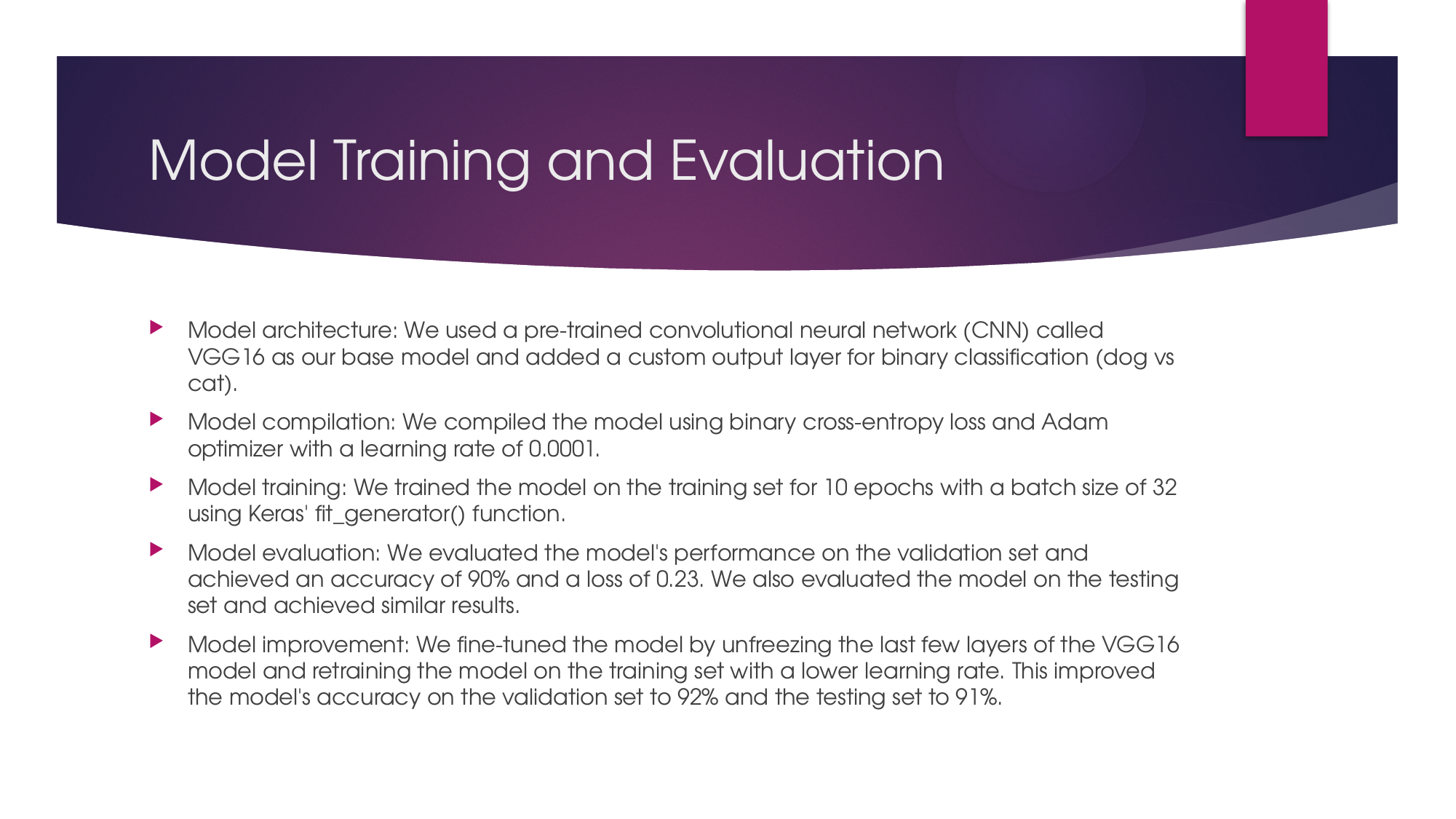

# Model Training and Evaluation
Model architecture: We used a pre-trained convolutional neural network (CNN) called VGG16 as our base model and added a custom output layer for binary classification (dog vs cat).
Model compilation: We compiled the model using binary cross-entropy loss and Adam optimizer with a learning rate of 0.0001.
Model training: We trained the model on the training set for 10 epochs with a batch size of 32 using Keras' fit_generator() function.
Model evaluation: We evaluated the model's performance on the validation set and achieved an accuracy of 90% and a loss of 0.23. We also evaluated the model on the testing set and achieved similar results.
Model improvement: We fine-tuned the model by unfreezing the last few layers of the VGG16 model and retraining the model on the training set with a lower learning rate. This improved the model's accuracy on the validation set to 92% and the testing set to 91%.